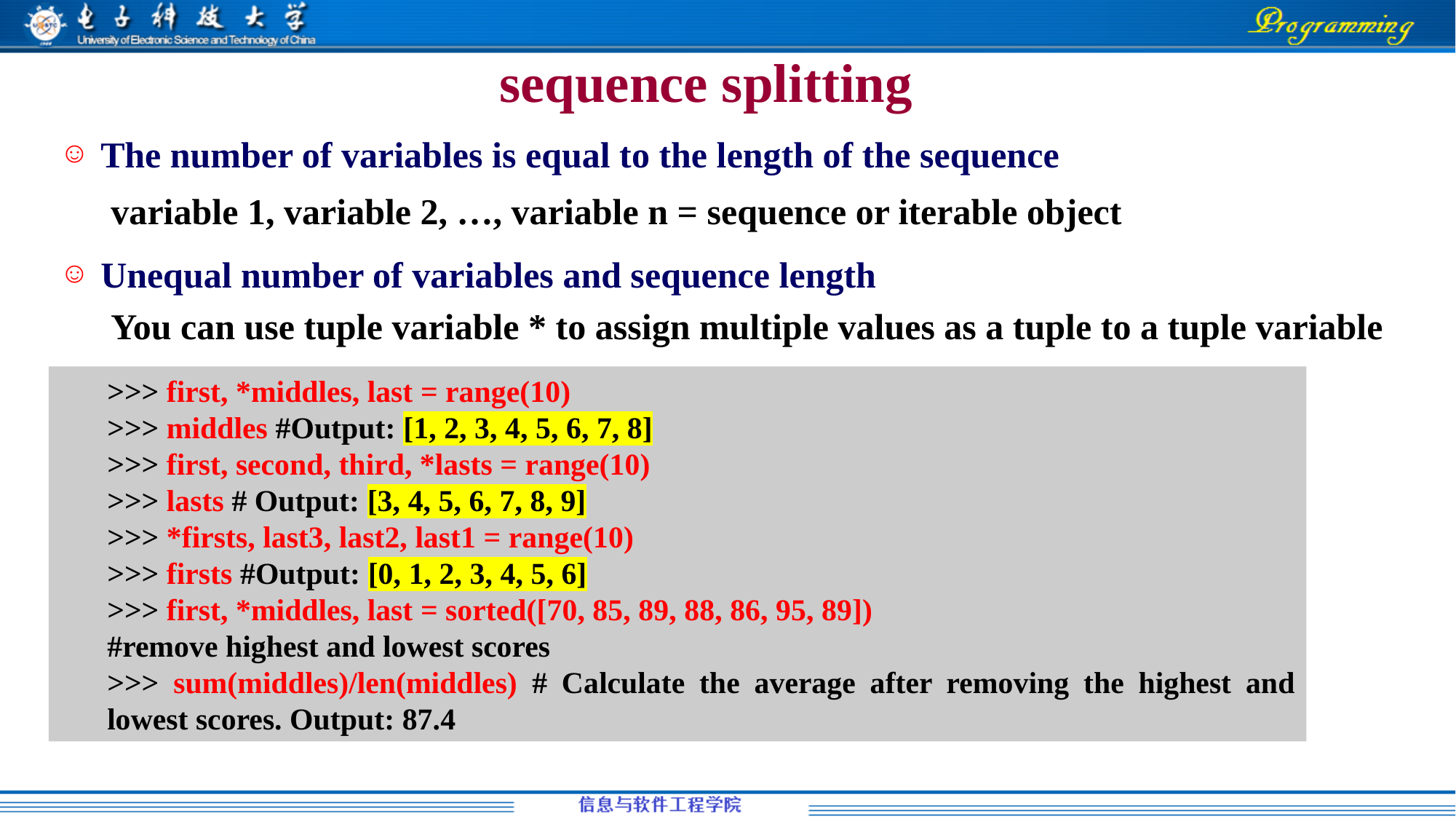

# sequence splitting
The number of variables is equal to the length of the sequence

Unequal number of variables and sequence length

variable 1, variable 2, …, variable n = sequence or iterable object
You can use tuple variable * to assign multiple values as a tuple to a tuple variable
>>> first, *middles, last = range(10)
>>> middles #Output: [1, 2, 3, 4, 5, 6, 7, 8]
>>> first, second, third, *lasts = range(10)
>>> lasts # Output: [3, 4, 5, 6, 7, 8, 9]
>>> *firsts, last3, last2, last1 = range(10)
>>> firsts #Output: [0, 1, 2, 3, 4, 5, 6]
>>> first, *middles, last = sorted([70, 85, 89, 88, 86, 95, 89])
#remove highest and lowest scores
>>> sum(middles)/len(middles) # Calculate the average after removing the highest and lowest scores. Output: 87.4